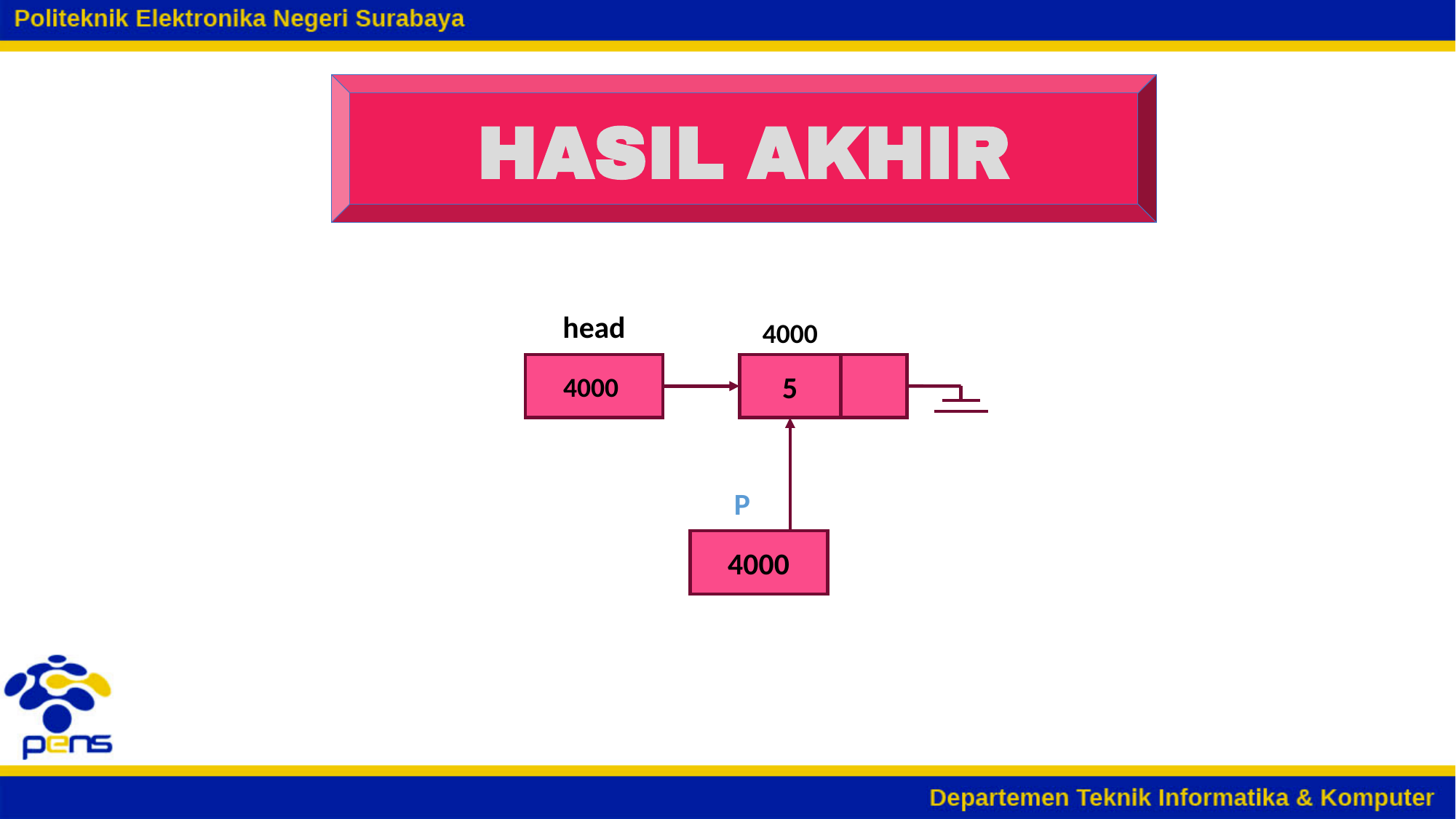

HASIL AKHIR
head
4000

5

4000
p
4000